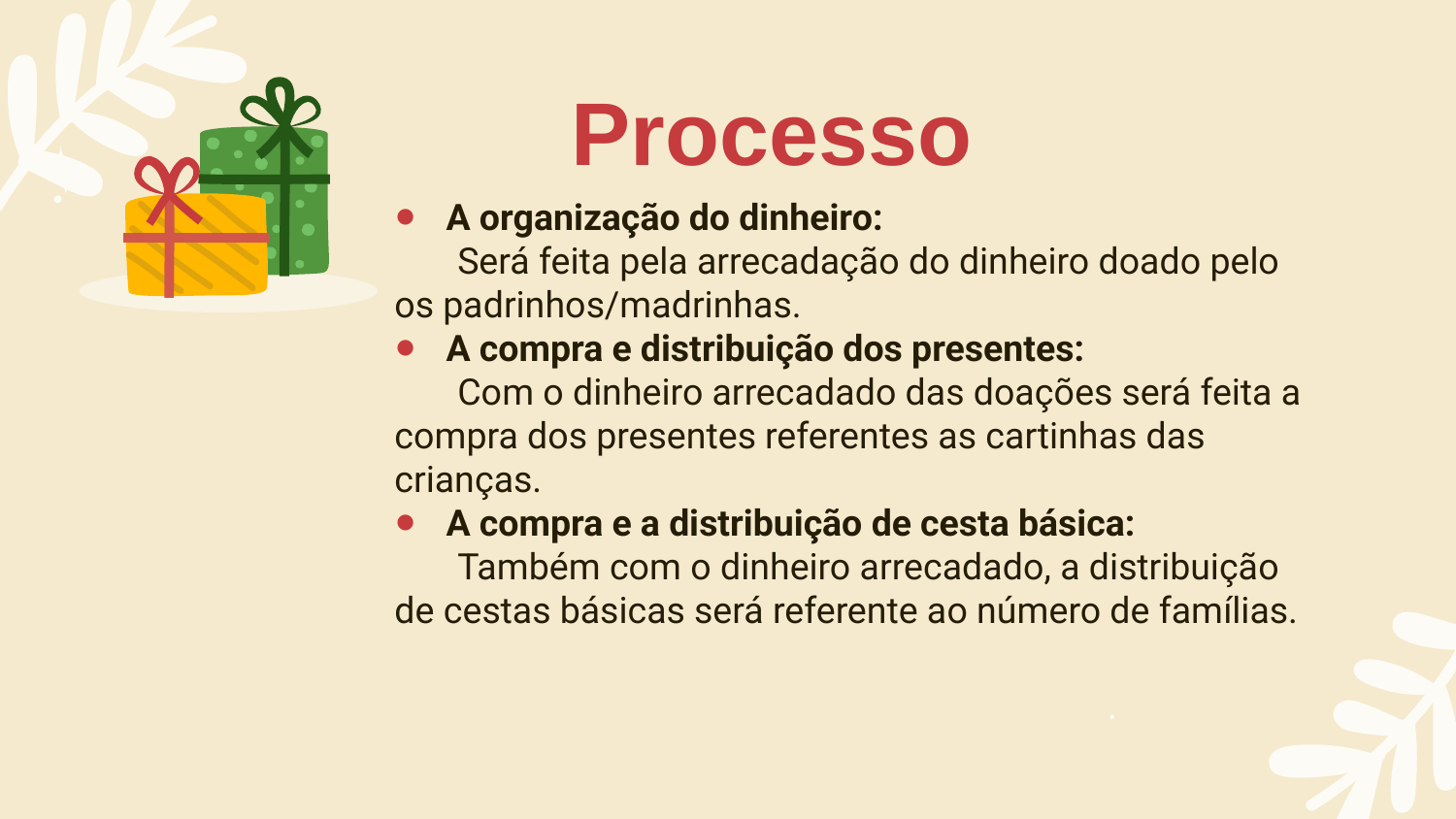

# Processo

A organização do dinheiro:
       Será feita pela arrecadação do dinheiro doado pelo os padrinhos/madrinhas.
A compra e distribuição dos presentes:
       Com o dinheiro arrecadado das doações será feita a compra dos presentes referentes as cartinhas das crianças.
A compra e a distribuição de cesta básica:
       Também com o dinheiro arrecadado, a distribuição de cestas básicas será referente ao número de famílias.